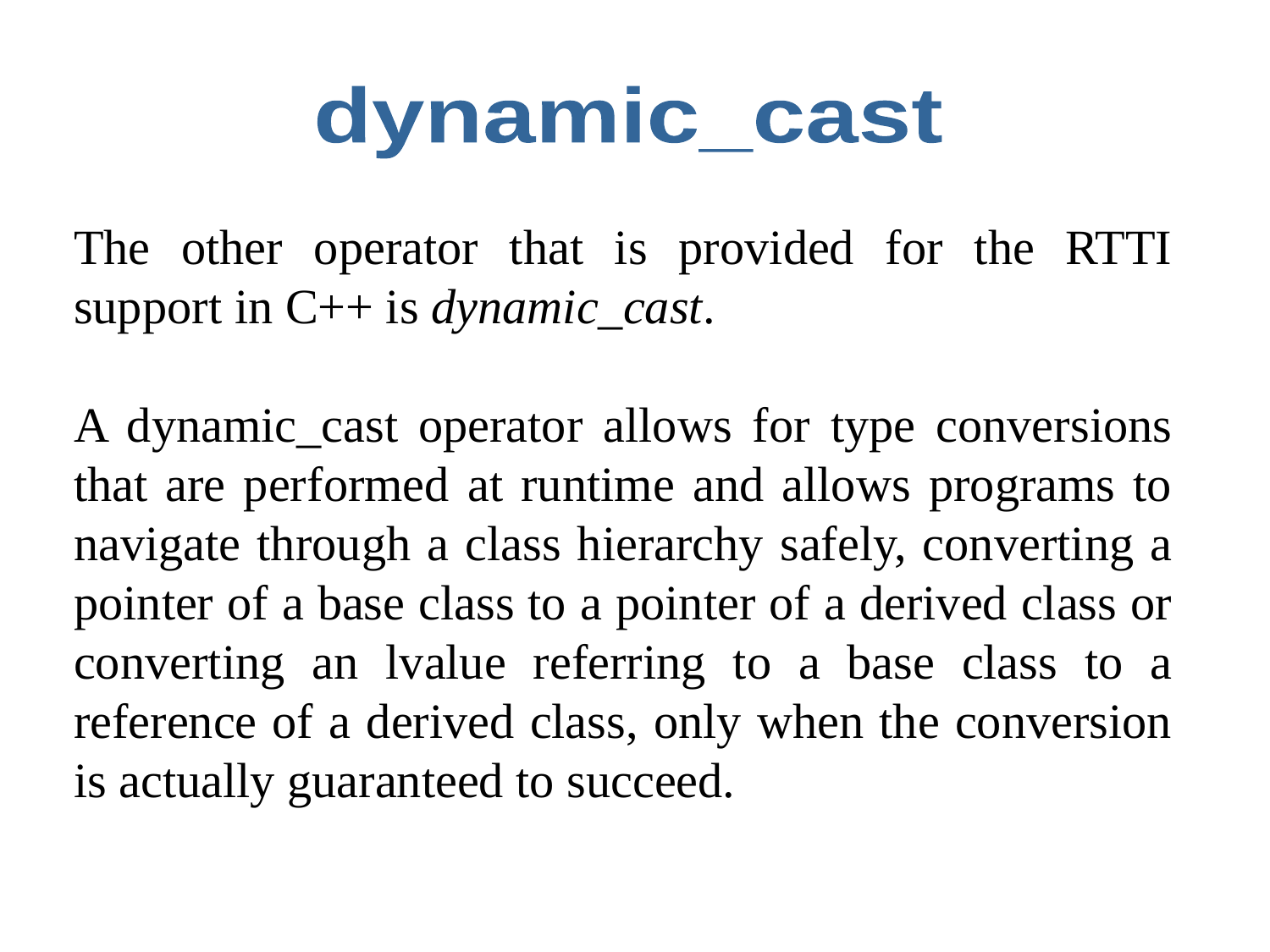

dynamic_cast
The other operator that is provided for the RTTI support in C++ is dynamic_cast.

A dynamic_cast operator allows for type conversions that are performed at runtime and allows programs to navigate through a class hierarchy safely, converting a pointer of a base class to a pointer of a derived class or converting an lvalue referring to a base class to a reference of a derived class, only when the conversion is actually guaranteed to succeed.